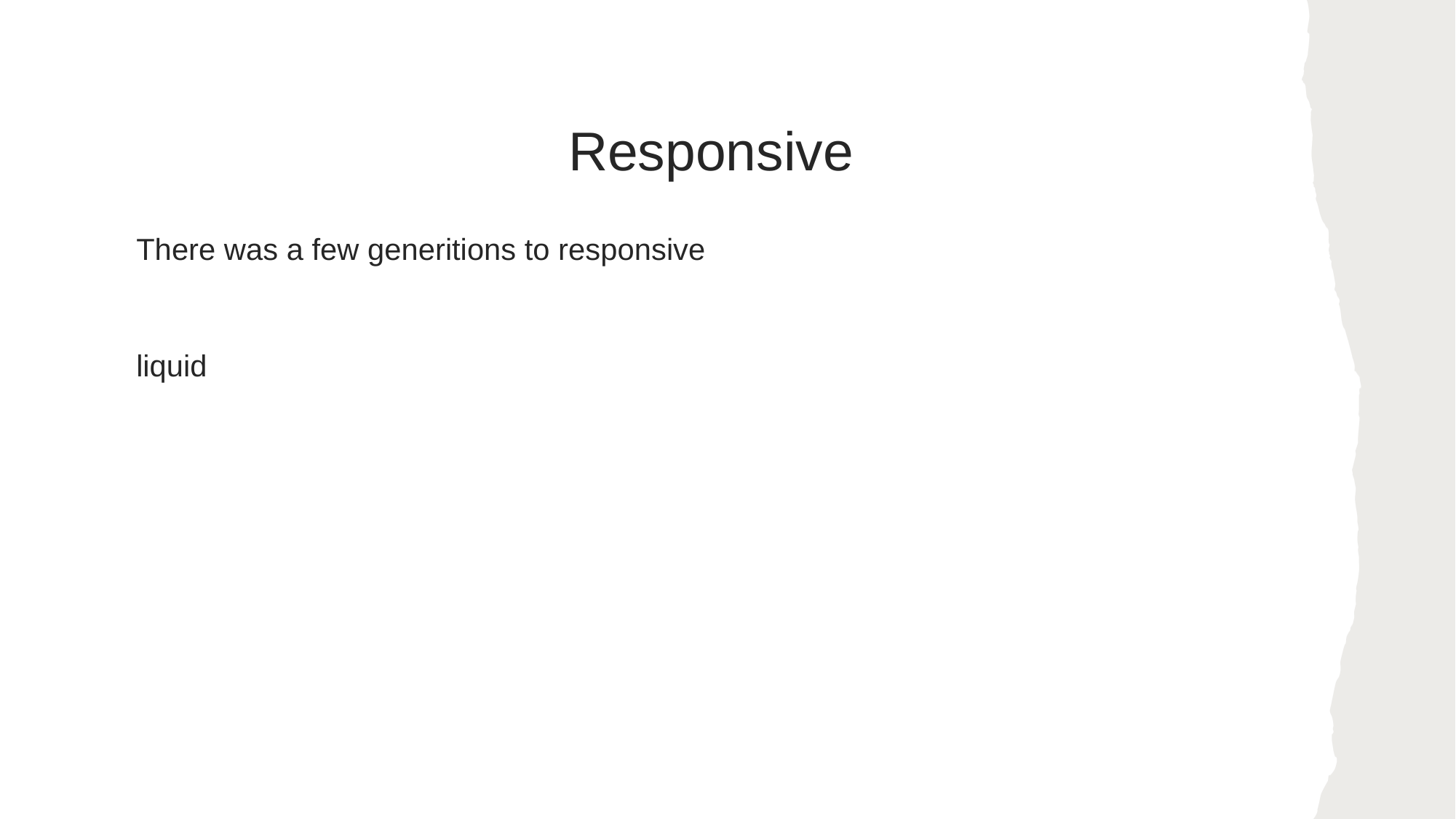

# Responsive
There was a few generitions to responsive

liquid